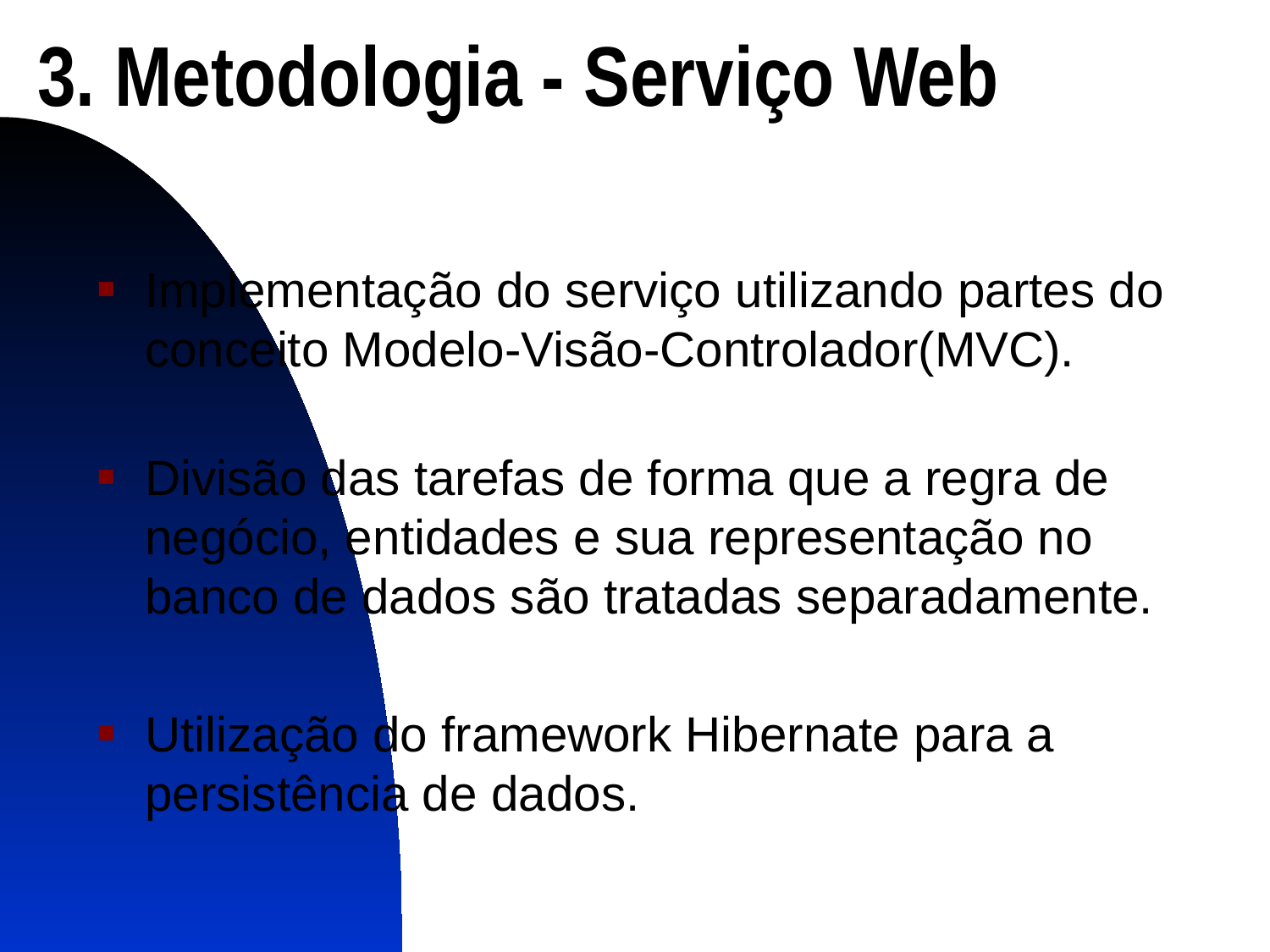

# 3. Metodologia - Serviço Web

Implementação do serviço utilizando partes do conceito Modelo-Visão-Controlador(MVC).
Divisão das tarefas de forma que a regra de negócio, entidades e sua representação no banco de dados são tratadas separadamente.

Utilização do framework Hibernate para a persistência de dados.